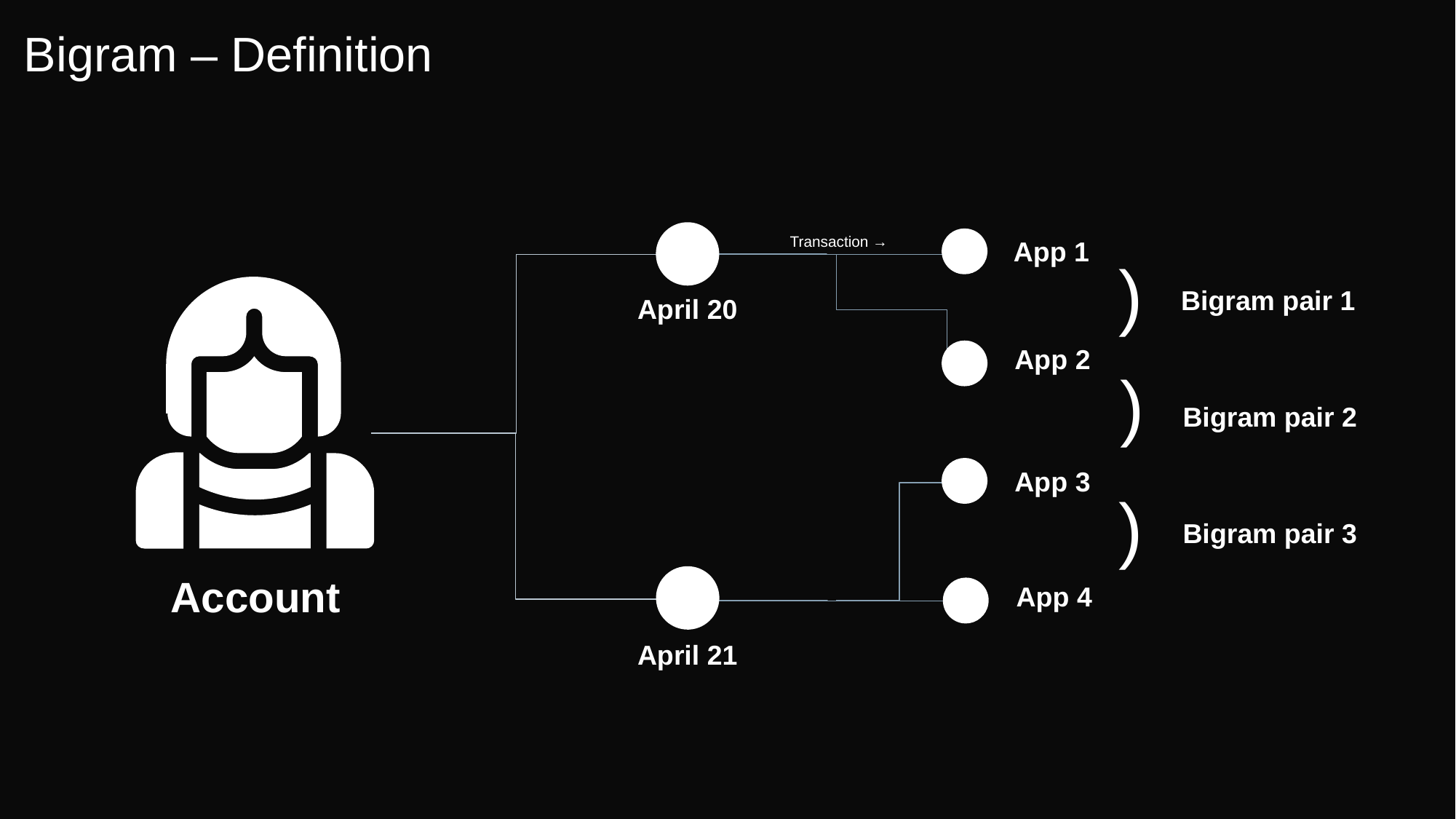

# Bigram – Definition

Transaction →
App 1
)

Bigram pair 1
April 20
App 2
)
Bigram pair 2
App 3
)
Bigram pair 3
Account
App 4
April 21